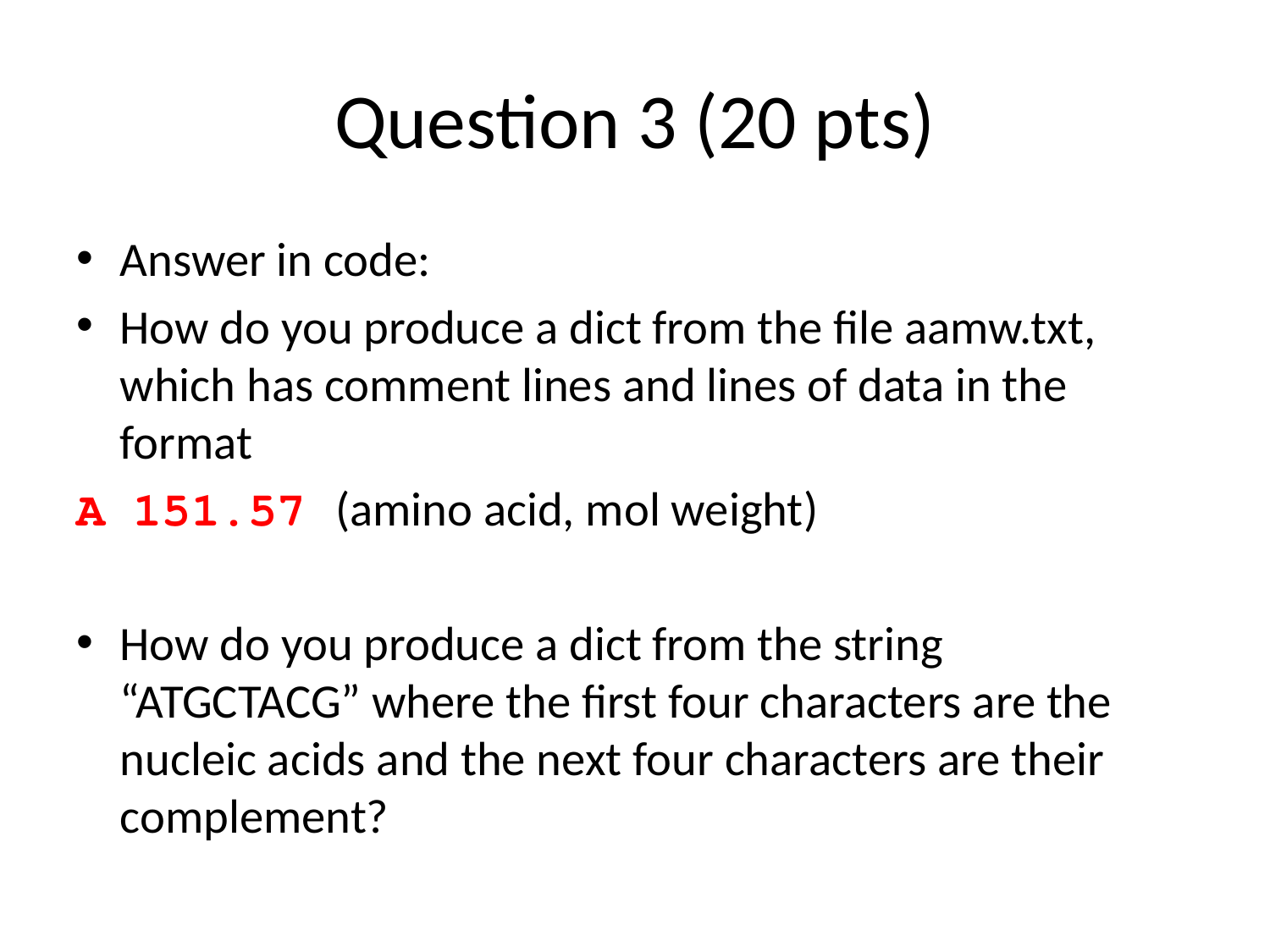

# Question 3 (20 pts)
Answer in code:
How do you produce a dict from the file aamw.txt, which has comment lines and lines of data in the format
A 151.57 (amino acid, mol weight)

How do you produce a dict from the string “ATGCTACG” where the first four characters are the nucleic acids and the next four characters are their complement?